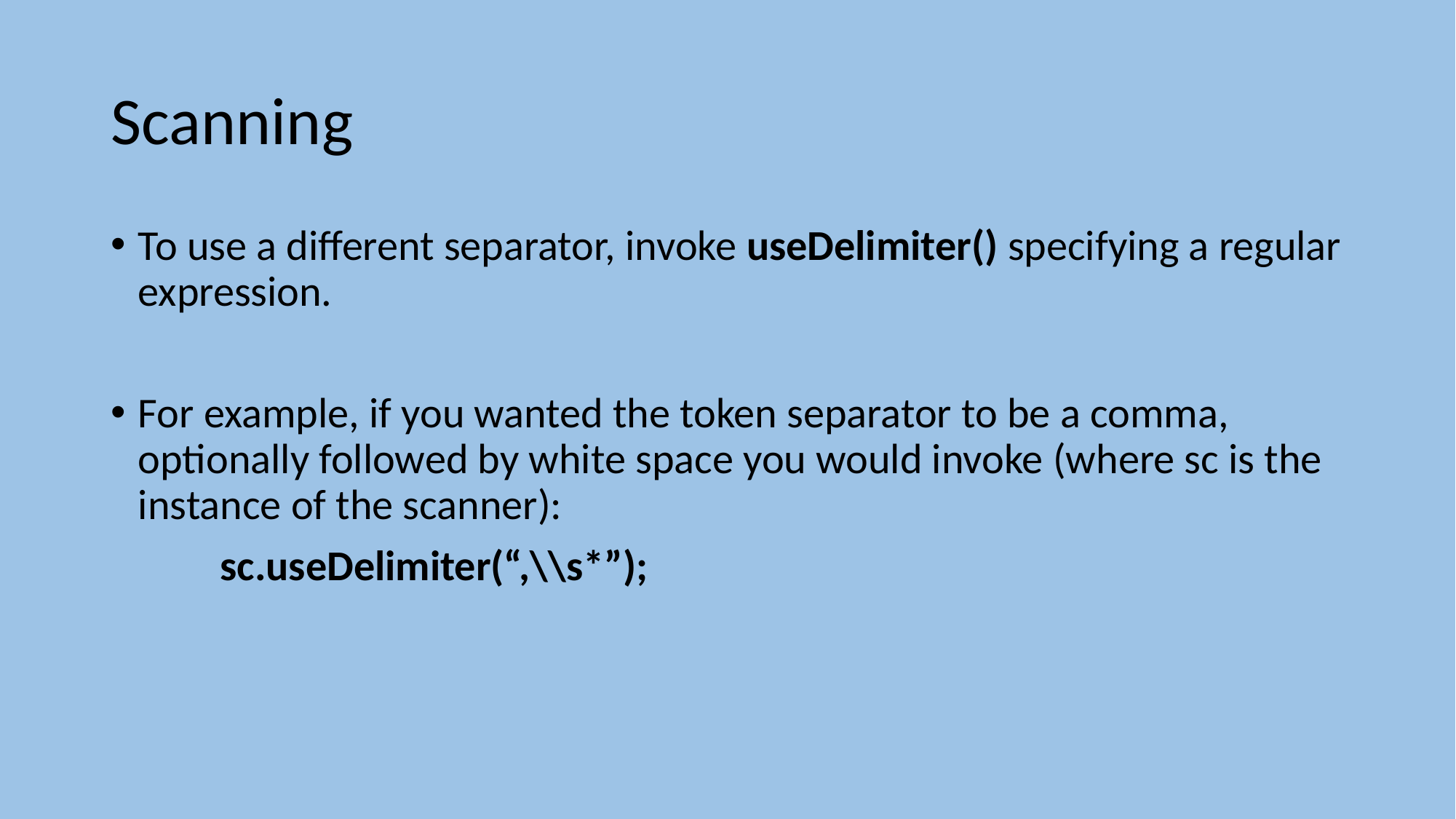

# Scanning
To use a different separator, invoke useDelimiter() specifying a regular expression.

For example, if you wanted the token separator to be a comma, optionally followed by white space you would invoke (where sc is the instance of the scanner):
	sc.useDelimiter(“,\\s*”);